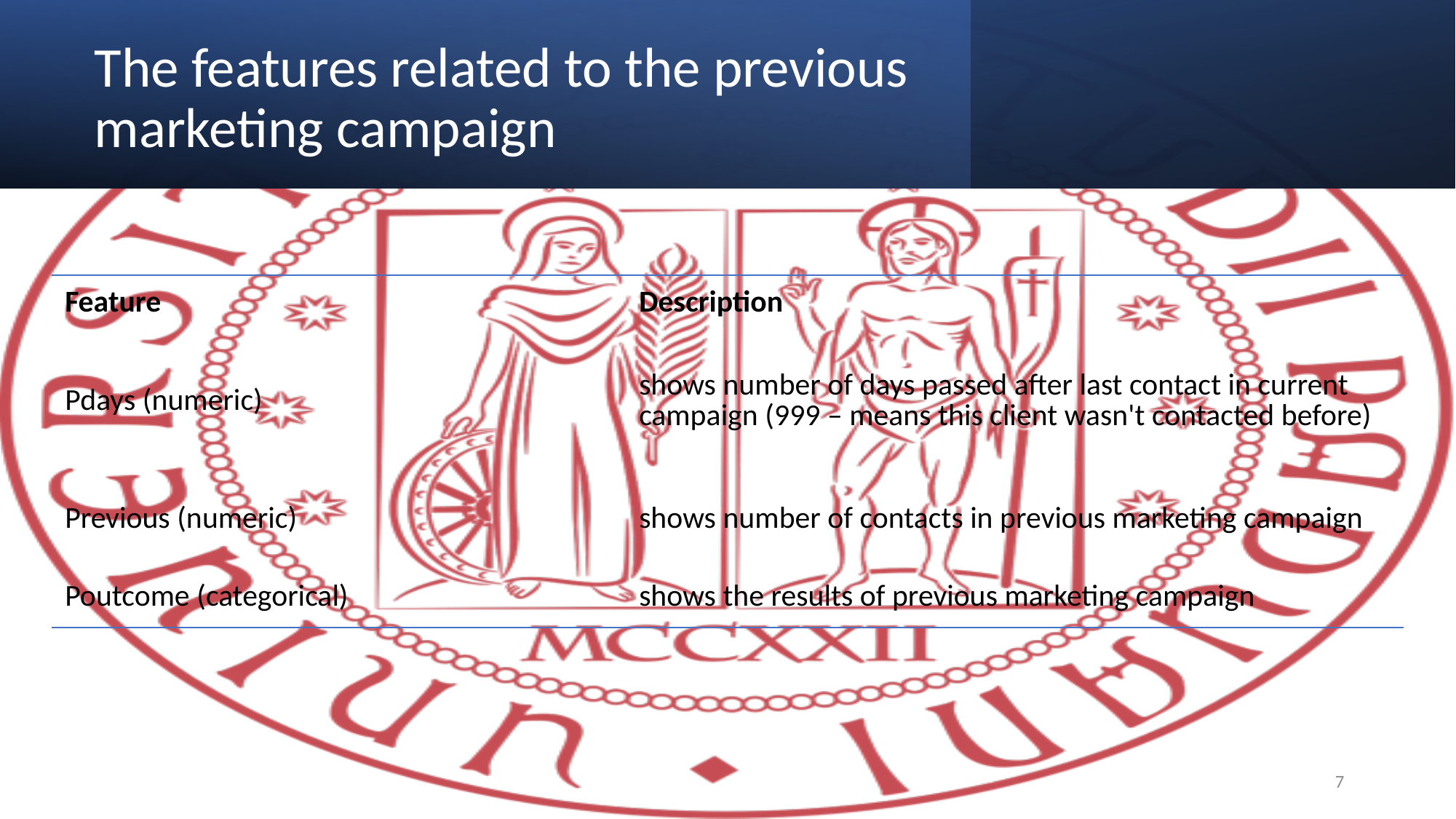

# The features related to the previous marketing campaign
| Feature | Description |
| --- | --- |
| Pdays (numeric) | shows number of days passed after last contact in current campaign (999 – means this client wasn't contacted before) |
| Previous (numeric) | shows number of contacts in previous marketing campaign |
| Poutcome (categorical) | shows the results of previous marketing campaign |
7